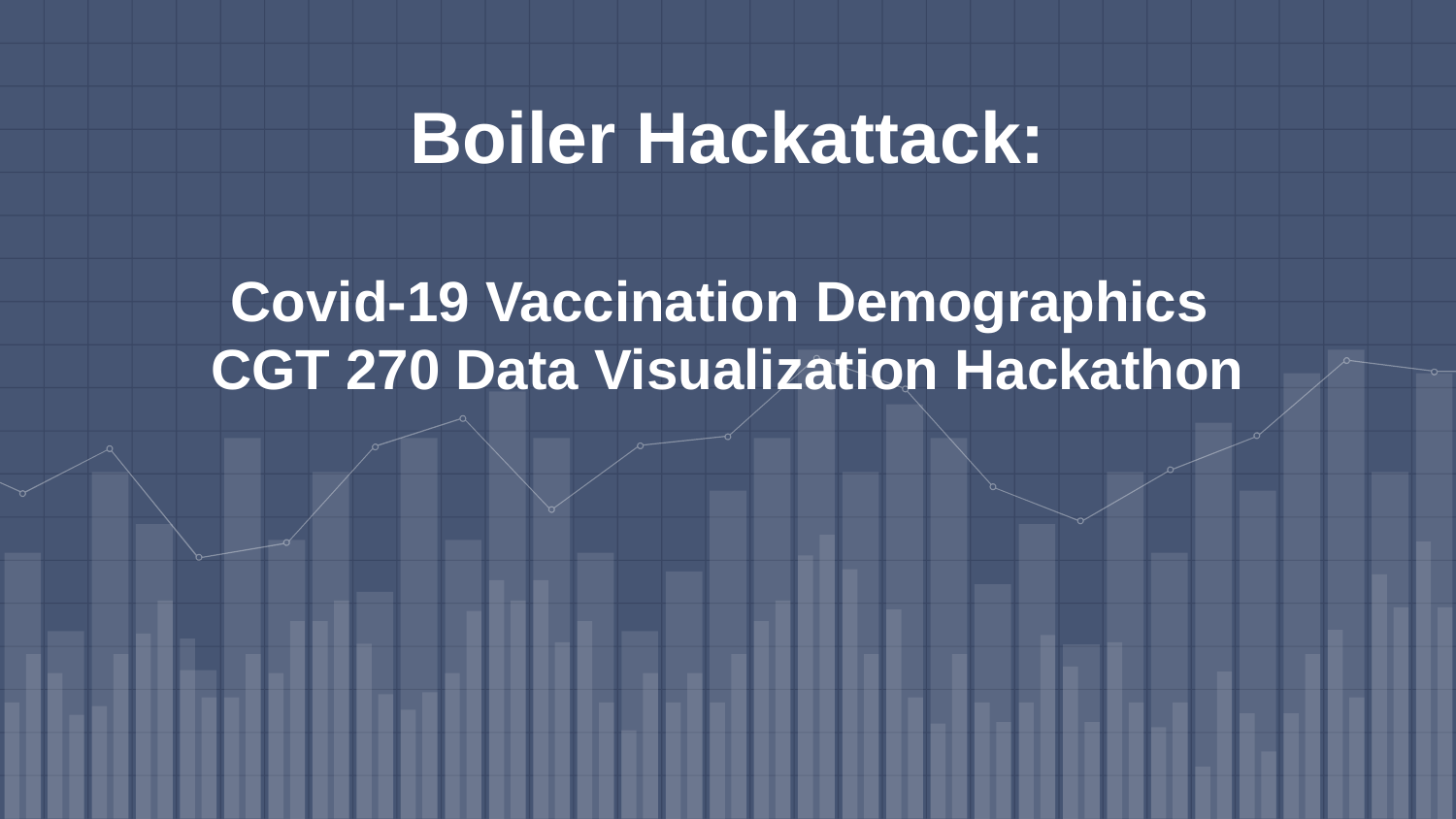

# Boiler Hackattack: Covid-19 Vaccination Demographics  CGT 270 Data Visualization Hackathon